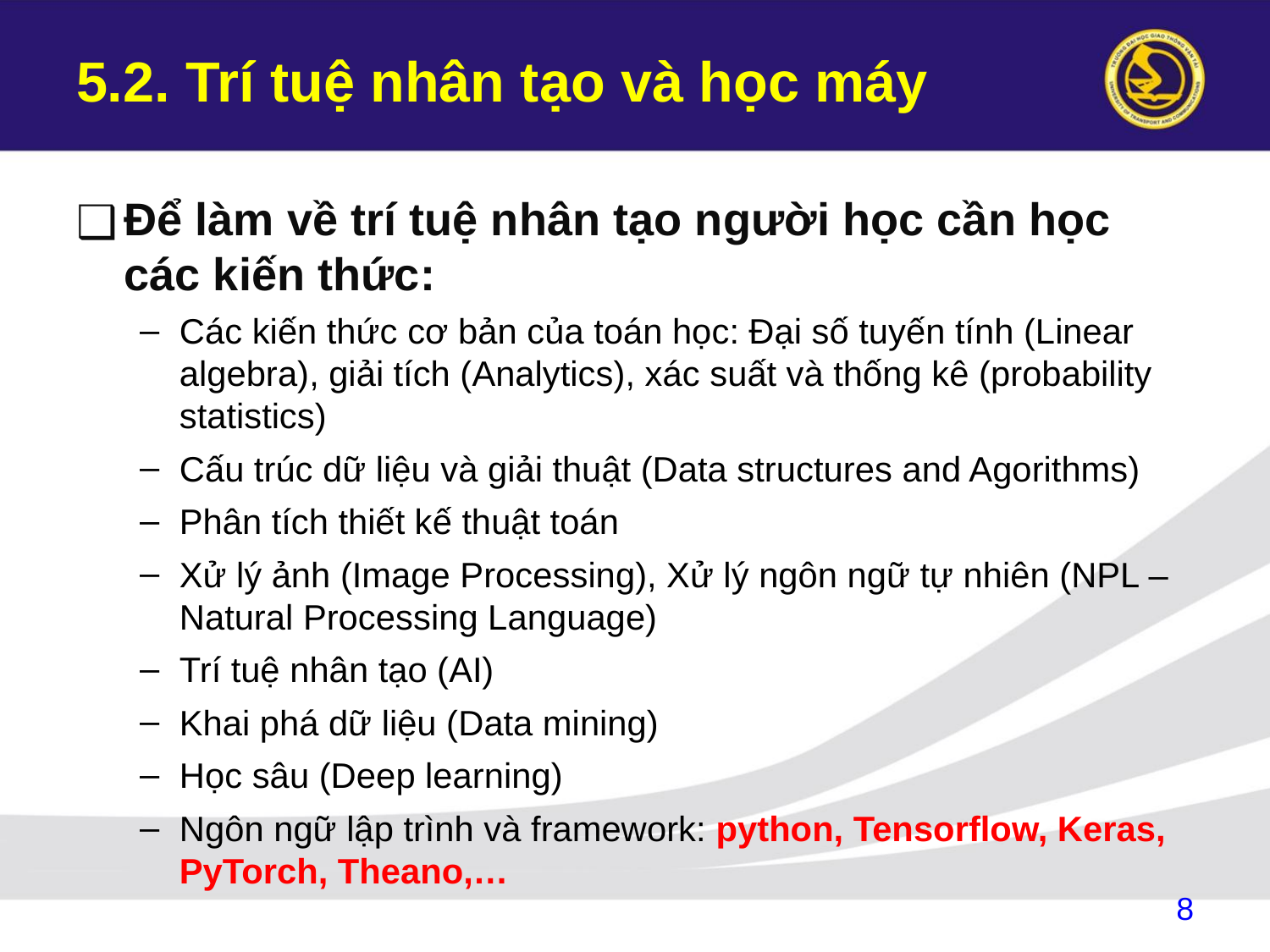

# 5.2. Trí tuệ nhân tạo và học máy
Để làm về trí tuệ nhân tạo người học cần học các kiến thức:
Các kiến thức cơ bản của toán học: Đại số tuyến tính (Linear algebra), giải tích (Analytics), xác suất và thống kê (probability statistics)
Cấu trúc dữ liệu và giải thuật (Data structures and Agorithms)
Phân tích thiết kế thuật toán
Xử lý ảnh (Image Processing), Xử lý ngôn ngữ tự nhiên (NPL – Natural Processing Language)
Trí tuệ nhân tạo (AI)
Khai phá dữ liệu (Data mining)
Học sâu (Deep learning)
Ngôn ngữ lập trình và framework: python, Tensorflow, Keras, PyTorch, Theano,…
8